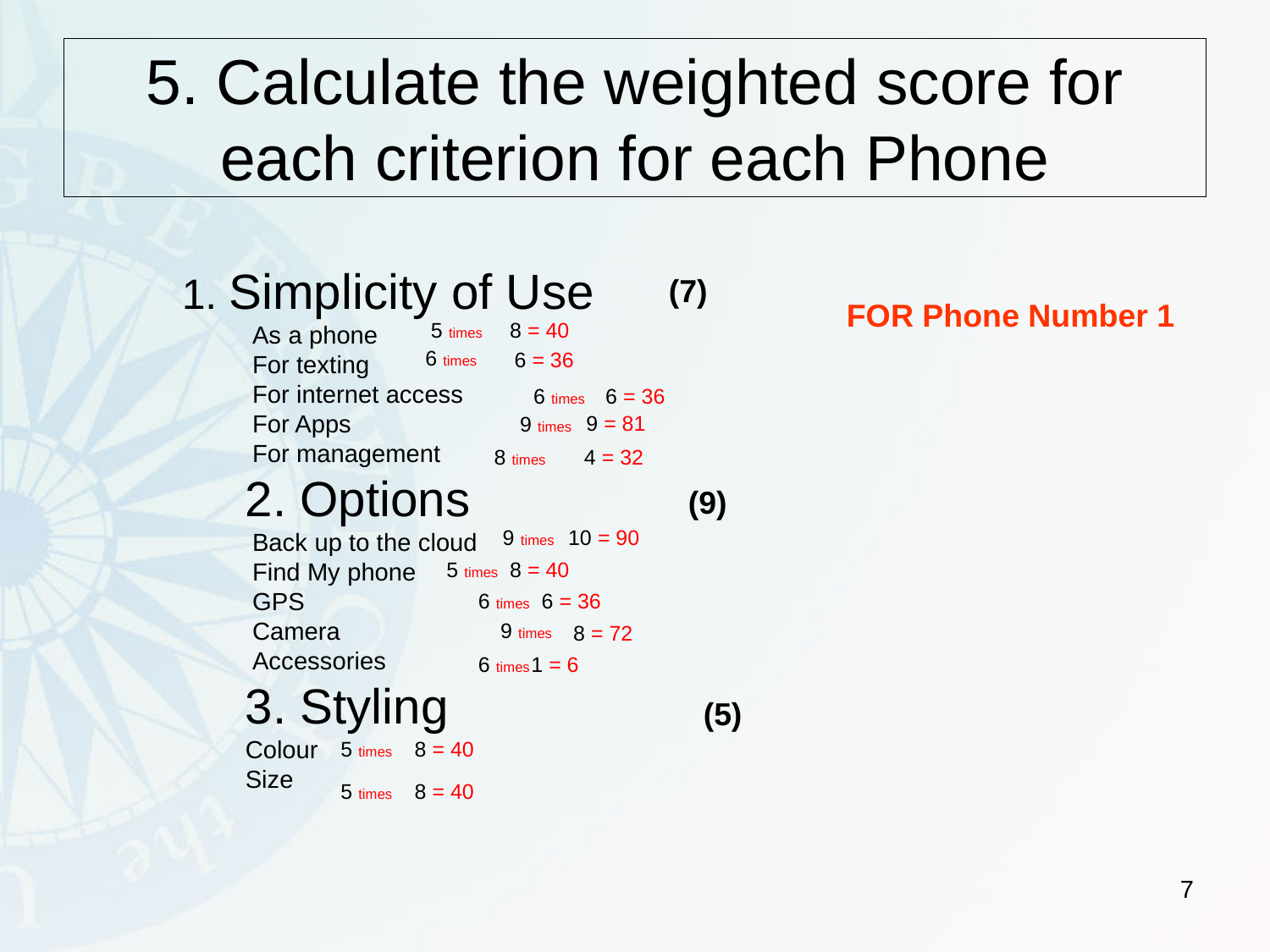

# 5. Calculate the weighted score for each criterion for each Phone
1. Simplicity of Use
 As a phone
 For texting
 For internet access
 For Apps
 For management
2. Options
 Back up to the cloud
 Find My phone
 GPS
 Camera
 Accessories
3. Styling
Colour
Size
(7)
5 times
6 times
6 times
9 times
8 times
(9)
9 times
5 times
6 times
9 times
6 times
(5)
5 times
5 times
FOR Phone Number 1
8 = 40
6 = 36
6 = 36
9 = 81
4 = 32
10 = 90
8 = 40
6 = 36
8 = 72
1 = 6
8 = 40
8 = 40
7